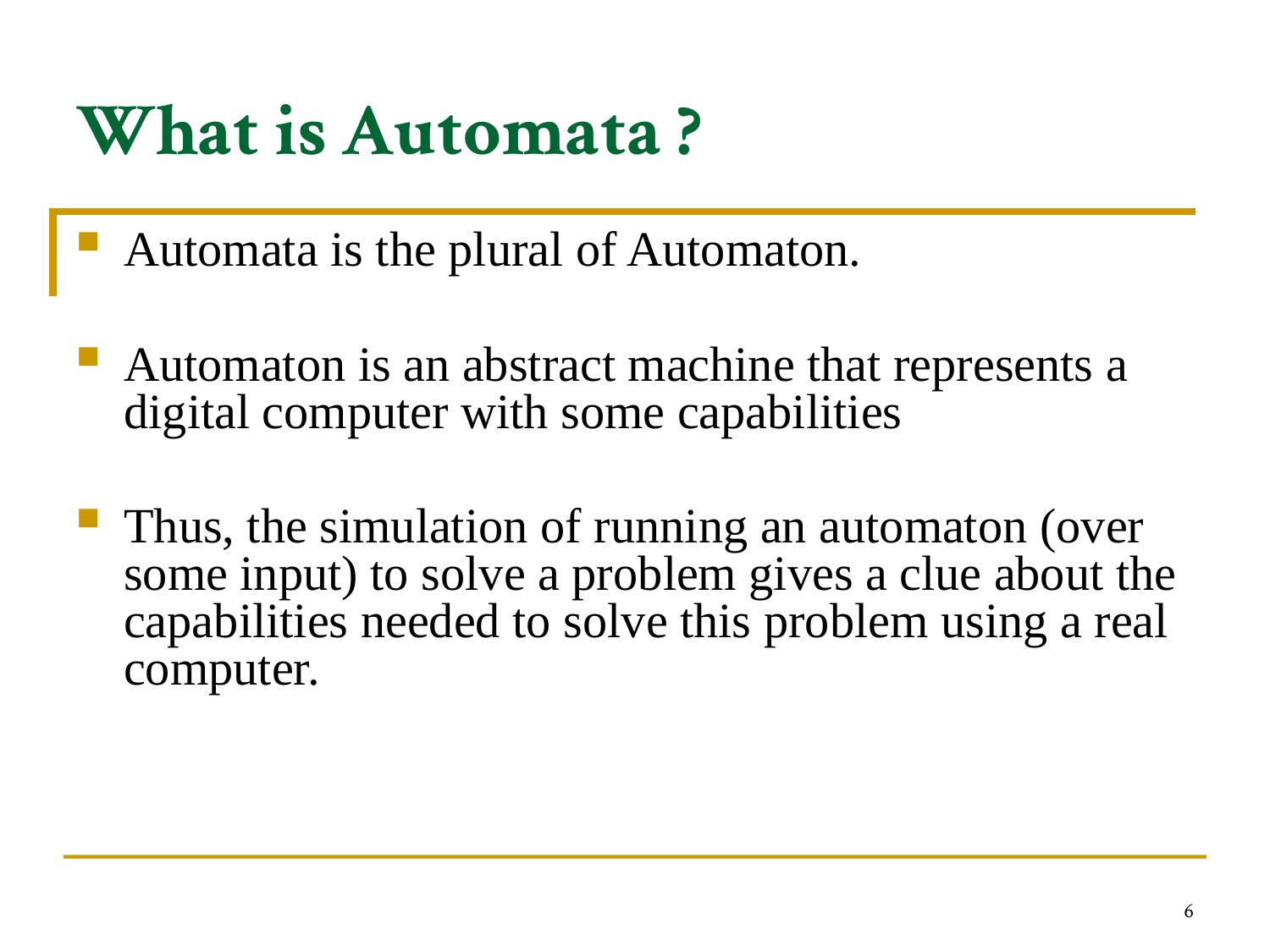

# What is Automata ?
Automata is the plural of Automaton.

Automaton is an abstract machine that represents a digital computer with some capabilities

Thus, the simulation of running an automaton (over some input) to solve a problem gives a clue about the capabilities needed to solve this problem using a real computer.
6